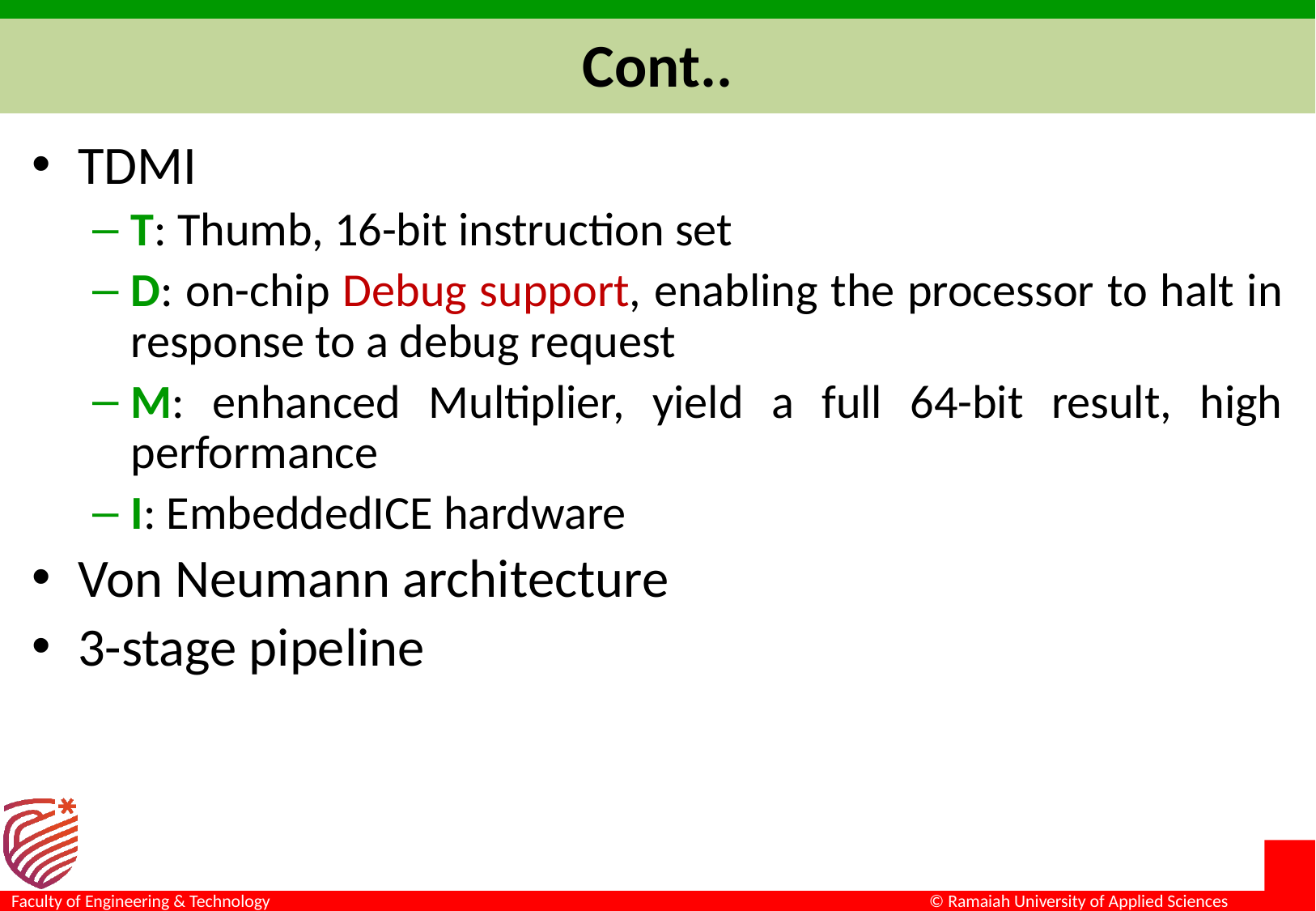

# Cont..
TDMI
T: Thumb, 16-bit instruction set
D: on-chip Debug support, enabling the processor to halt in response to a debug request
M: enhanced Multiplier, yield a full 64-bit result, high performance
I: EmbeddedICE hardware
Von Neumann architecture
3-stage pipeline